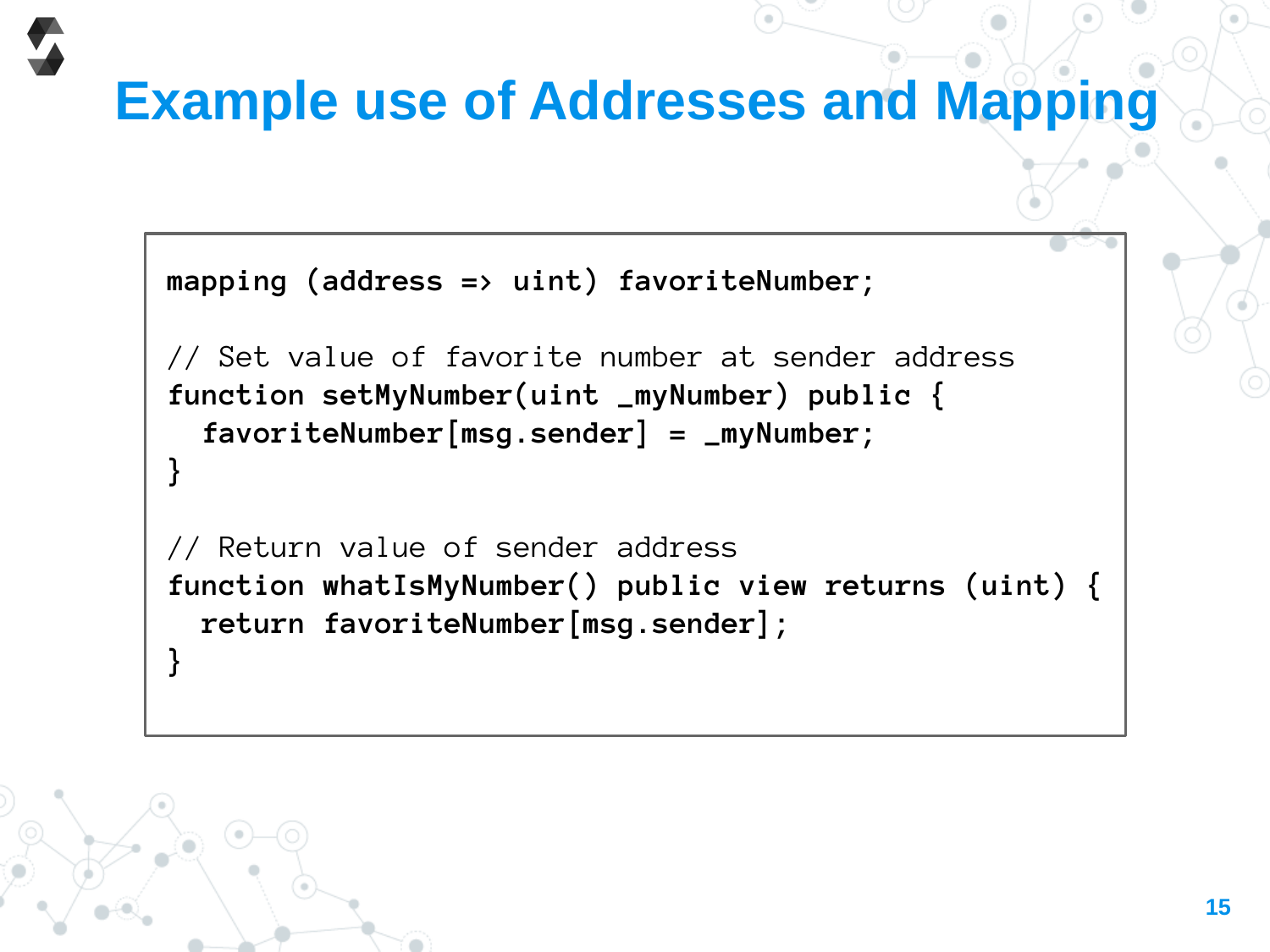

# Example use of Addresses and Mapping

mapping (address => uint) favoriteNumber;
// Set value of favorite number at sender address
function setMyNumber(uint _myNumber) public {
  favoriteNumber[msg.sender] = _myNumber;
}
// Return value of sender address
function whatIsMyNumber() public view returns (uint) {
  return favoriteNumber[msg.sender];
}
15